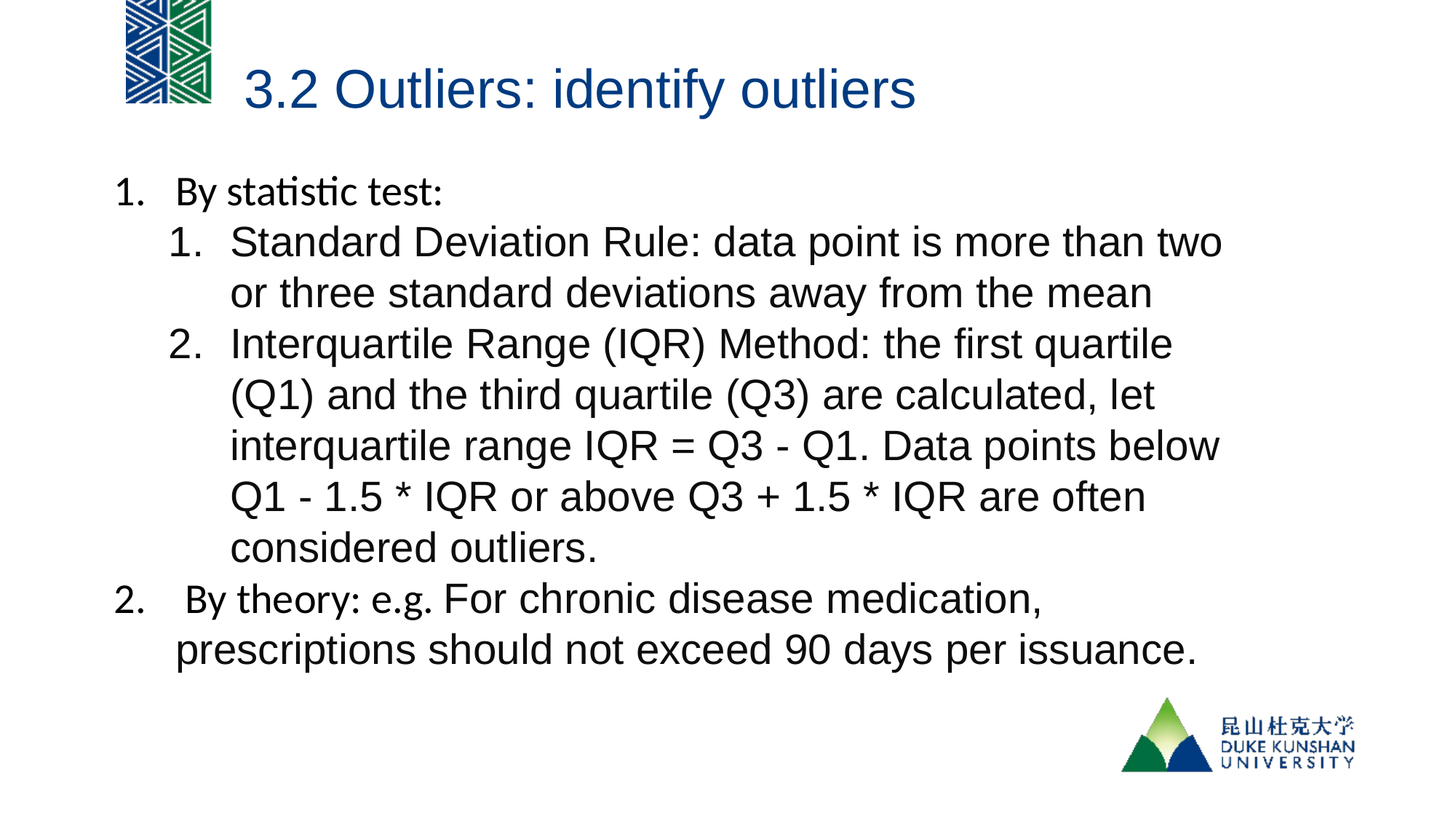

3.2 Outliers: identify outliers
By statistic test:
Standard Deviation Rule: data point is more than two or three standard deviations away from the mean
Interquartile Range (IQR) Method: the first quartile (Q1) and the third quartile (Q3) are calculated, let interquartile range IQR = Q3 - Q1. Data points below Q1 - 1.5 * IQR or above Q3 + 1.5 * IQR are often considered outliers.
 By theory: e.g. For chronic disease medication, prescriptions should not exceed 90 days per issuance.